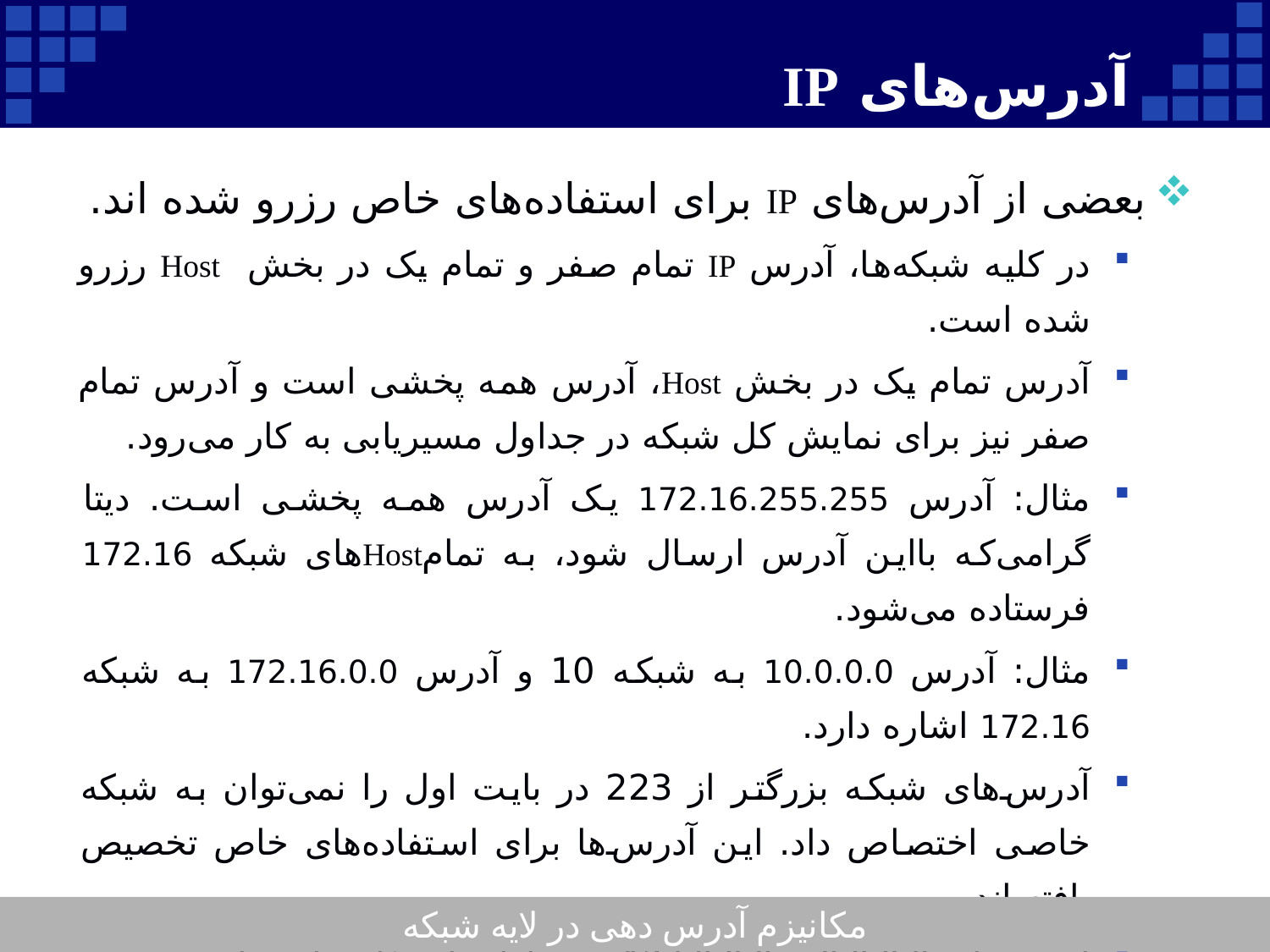

# آدرس‌های IP
بعضی از آدرس‌های IP برای استفاده‌های خاص رزرو شده اند.
در کلیه شبکه‌ها، آدرس IP تمام صفر و تمام یک در بخش  Host رزرو شده است.
آدرس تمام یک در بخش Host، آدرس همه پخشی است و آدرس تمام صفر نیز برای نمایش کل شبکه در جداول مسیریابی به کار می‌رود.
مثال: آدرس 172.16.255.255 یک آدرس همه پخشی است. دیتا گرامی‌که با‌این آدرس ارسال شود، به تمامHostهای شبکه 172.16 فرستاده می‌شود.
مثال: آدرس 10.0.0.0 به شبکه 10 و آدرس 172.16.0.0 به شبکه 172.16 اشاره دارد.
آدرس‌های شبکه بزرگتر از 223 در بایت اول را نمی‌توان به شبکه خاصی اختصاص داد.‌ این آدرس‌ها برای استفاده‌های خاص تخصیص یافته اند.
آدرس‌های 0.0.0.0 و 127.0.0.0 نیز دارای استفاده‌های خاص هستند. آدرس 0.0.0.0 برای مشخص کردن Default Rout و آدرس 127.0.0.0 برای آدرس Loopback استفاده می‌شود.
مکانیزم آدرس دهی در لایه شبکه
8
Company  Logo